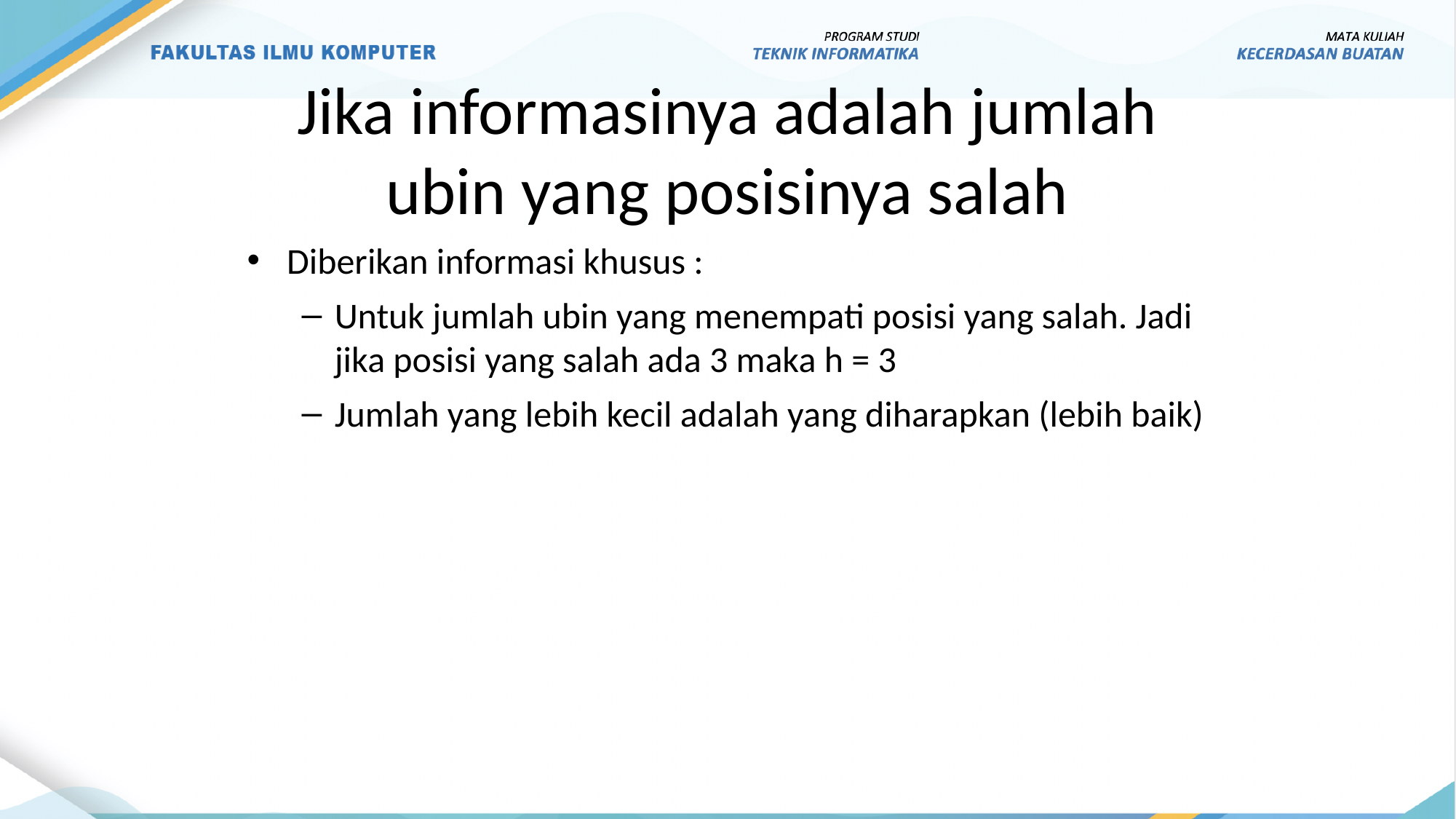

Jika informasinya adalah jumlah ubin yang posisinya salah
Diberikan informasi khusus :
Untuk jumlah ubin yang menempati posisi yang salah. Jadi jika posisi yang salah ada 3 maka h = 3
Jumlah yang lebih kecil adalah yang diharapkan (lebih baik)